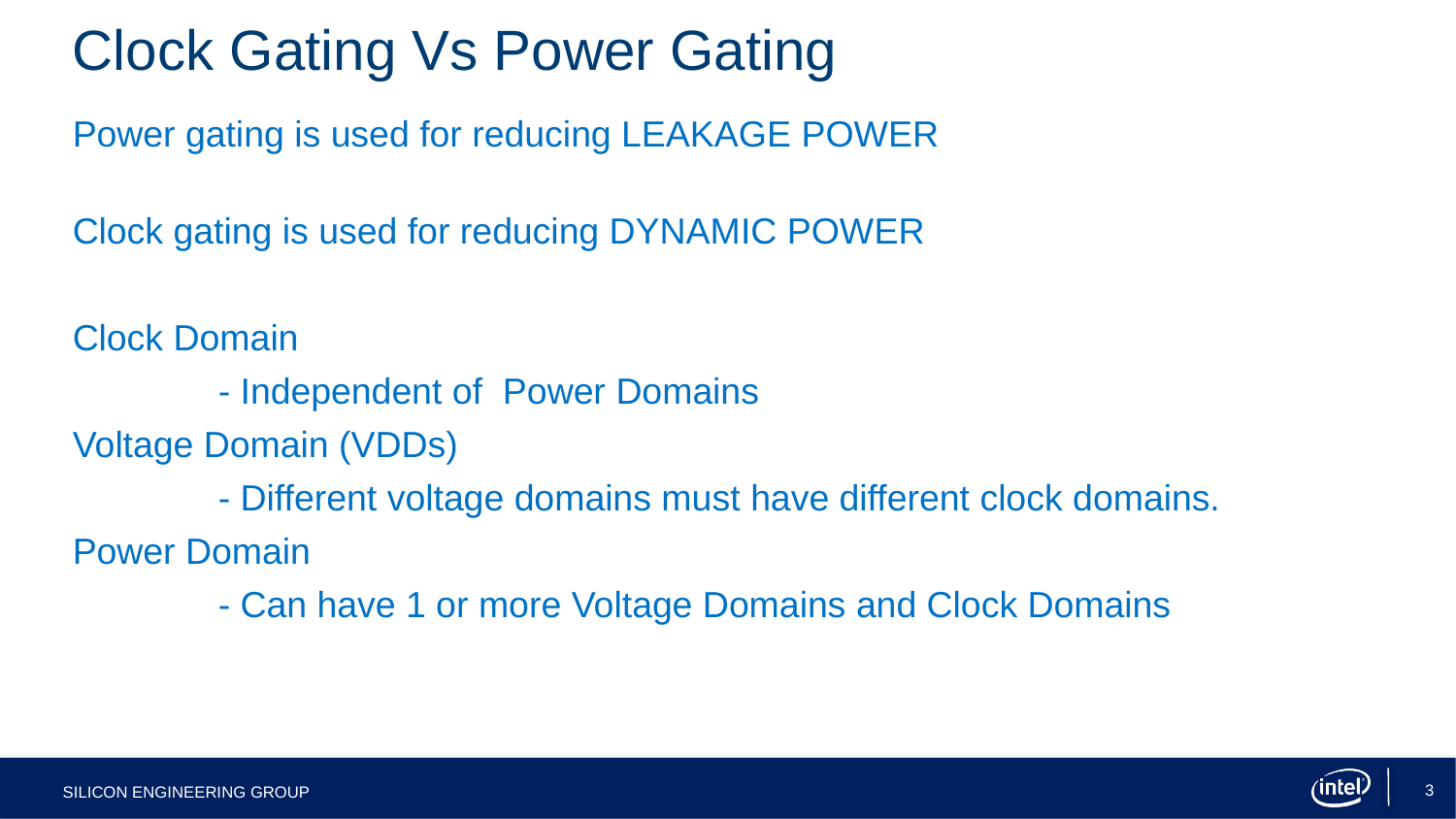

# Clock Gating Vs Power Gating
Power gating is used for reducing LEAKAGE POWER
Clock gating is used for reducing DYNAMIC POWER

Clock Domain
	- Independent of  Power Domains
Voltage Domain (VDDs)
	- Different voltage domains must have different clock domains.
Power Domain
	- Can have 1 or more Voltage Domains and Clock Domains

3